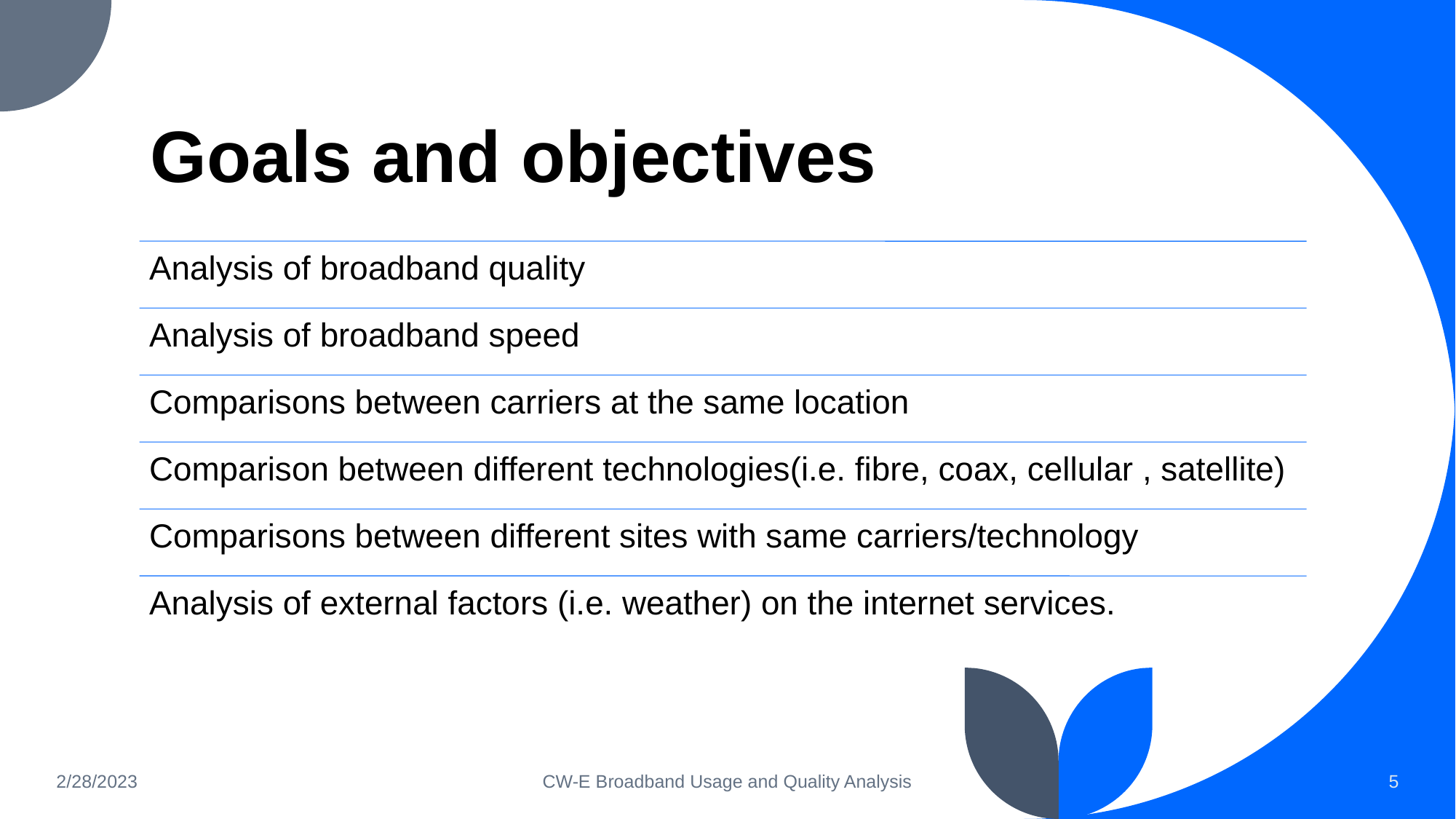

# Goals and objectives
Analysis of broadband quality
Analysis of broadband speed
Comparisons between carriers at the same location
Comparison between different technologies(i.e. fibre, coax, cellular , satellite)
Comparisons between different sites with same carriers/technology
Analysis of external factors (i.e. weather) on the internet services.
2/28/2023
CW-E Broadband Usage and Quality Analysis
5